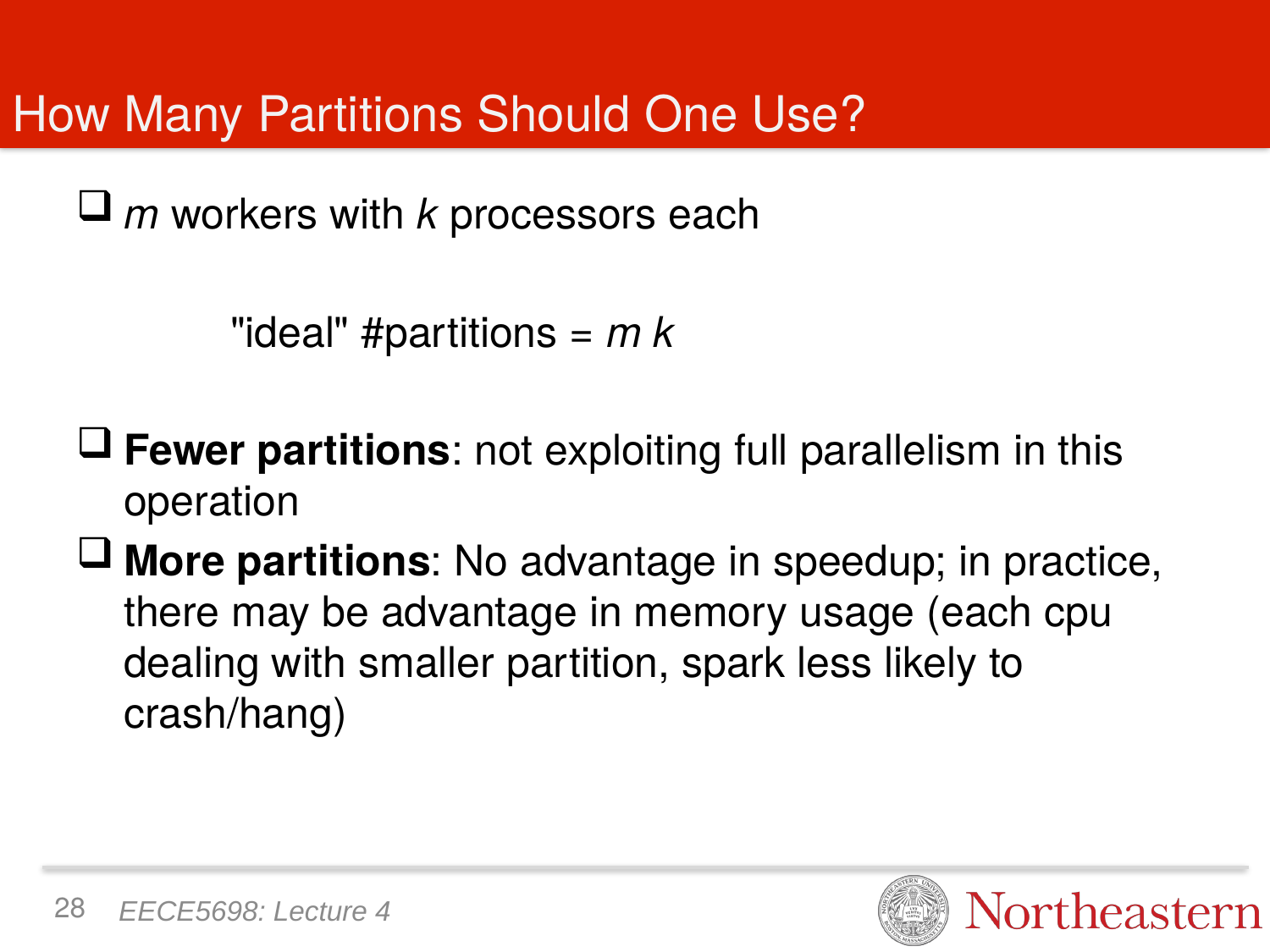

# How Many Partitions Should One Use?
m workers with k processors each

             "ideal" #partitions = m k

Fewer partitions: not exploiting full parallelism in this operation
More partitions: No advantage in speedup; in practice, there may be advantage in memory usage (each cpu dealing with smaller partition, spark less likely to crash/hang)

28
EECE5698: Lecture 4